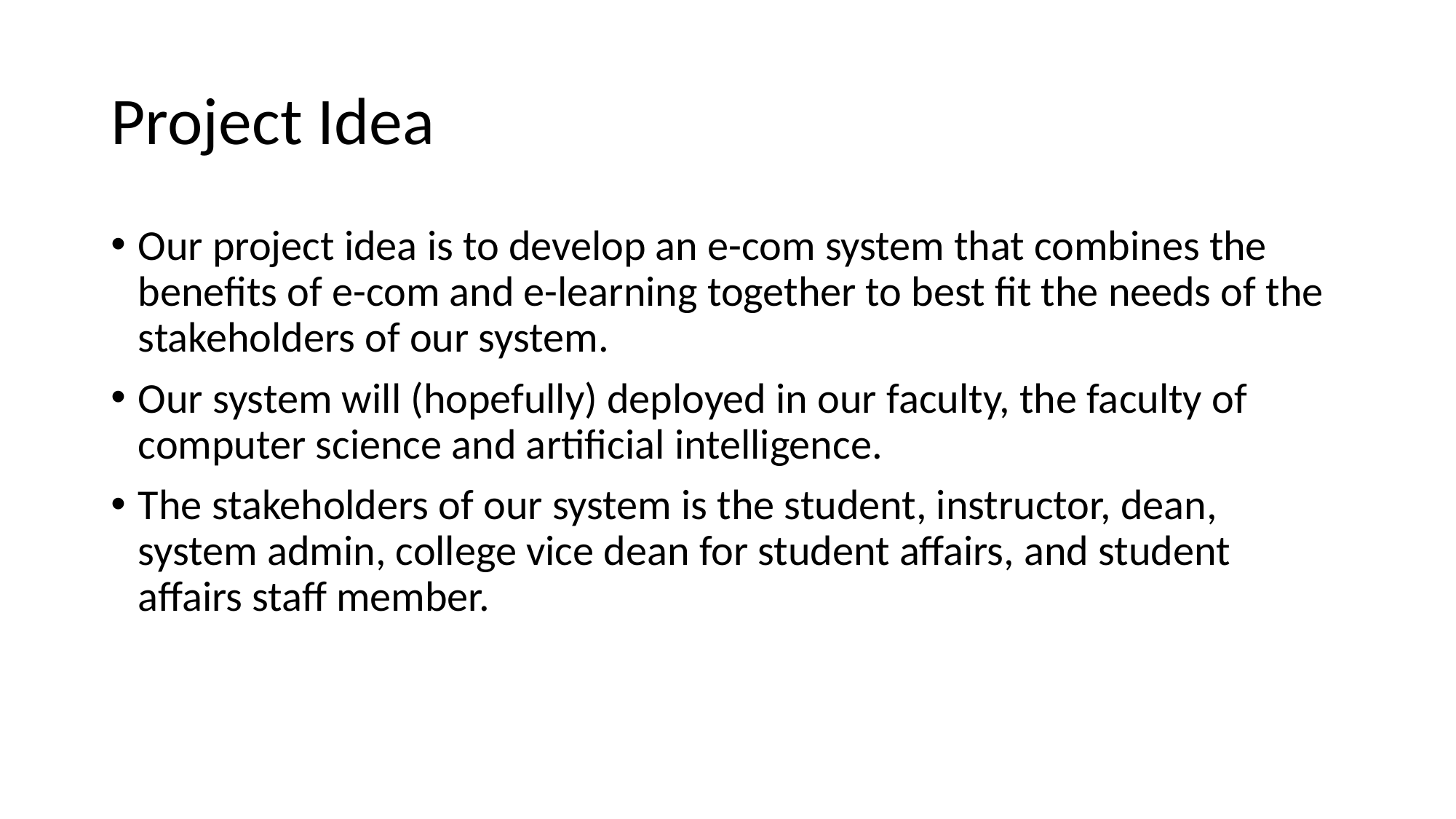

# Project Idea
Our project idea is to develop an e-com system that combines the benefits of e-com and e-learning together to best fit the needs of the stakeholders of our system.
Our system will (hopefully) deployed in our faculty, the faculty of computer science and artificial intelligence.
The stakeholders of our system is the student, instructor, dean, system admin, college vice dean for student affairs, and student affairs staff member.